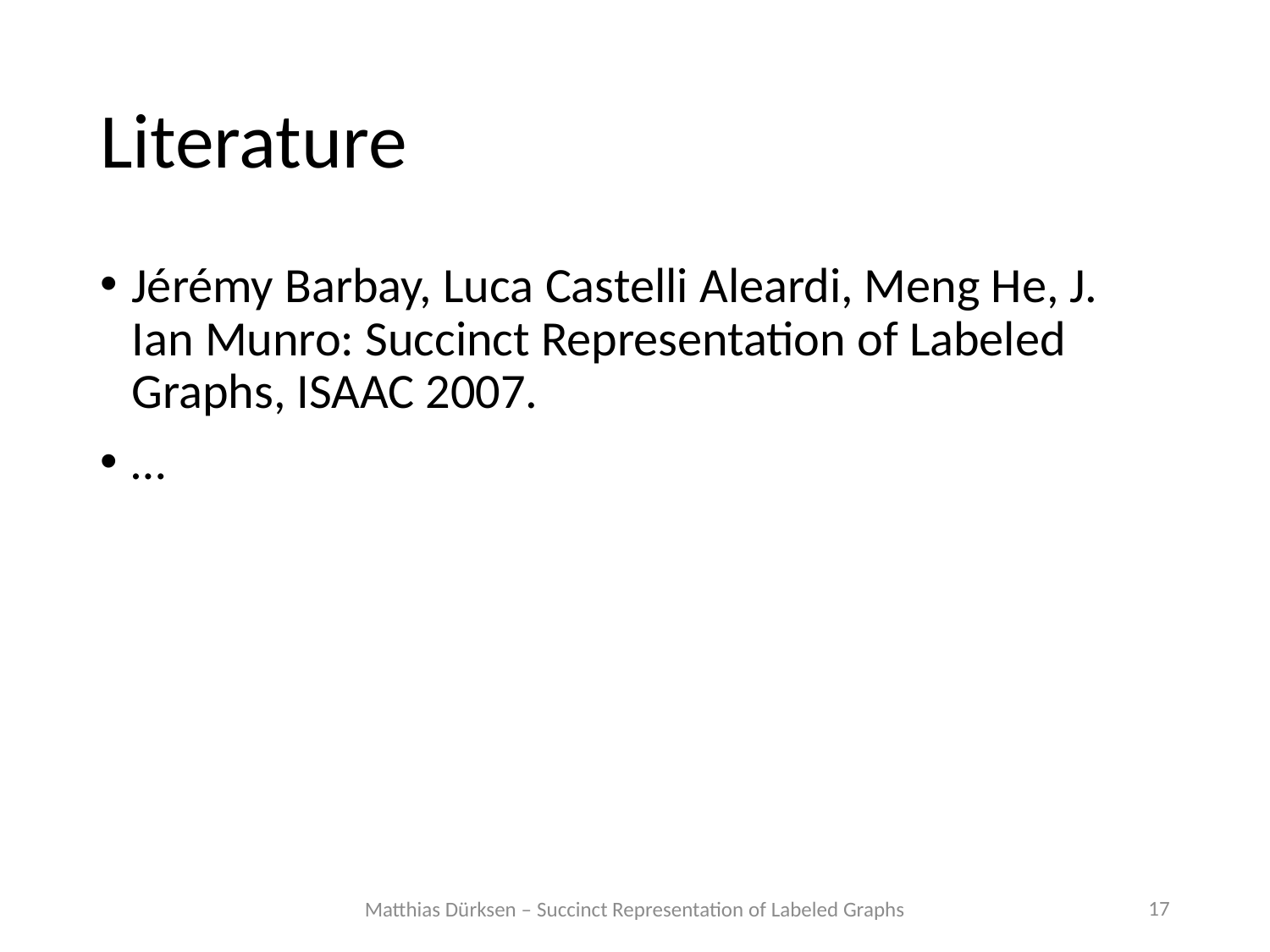

# Literature
Jérémy Barbay, Luca Castelli Aleardi, Meng He, J. Ian Munro: Succinct Representation of Labeled Graphs, ISAAC 2007.
…
17
Matthias Dürksen – Succinct Representation of Labeled Graphs